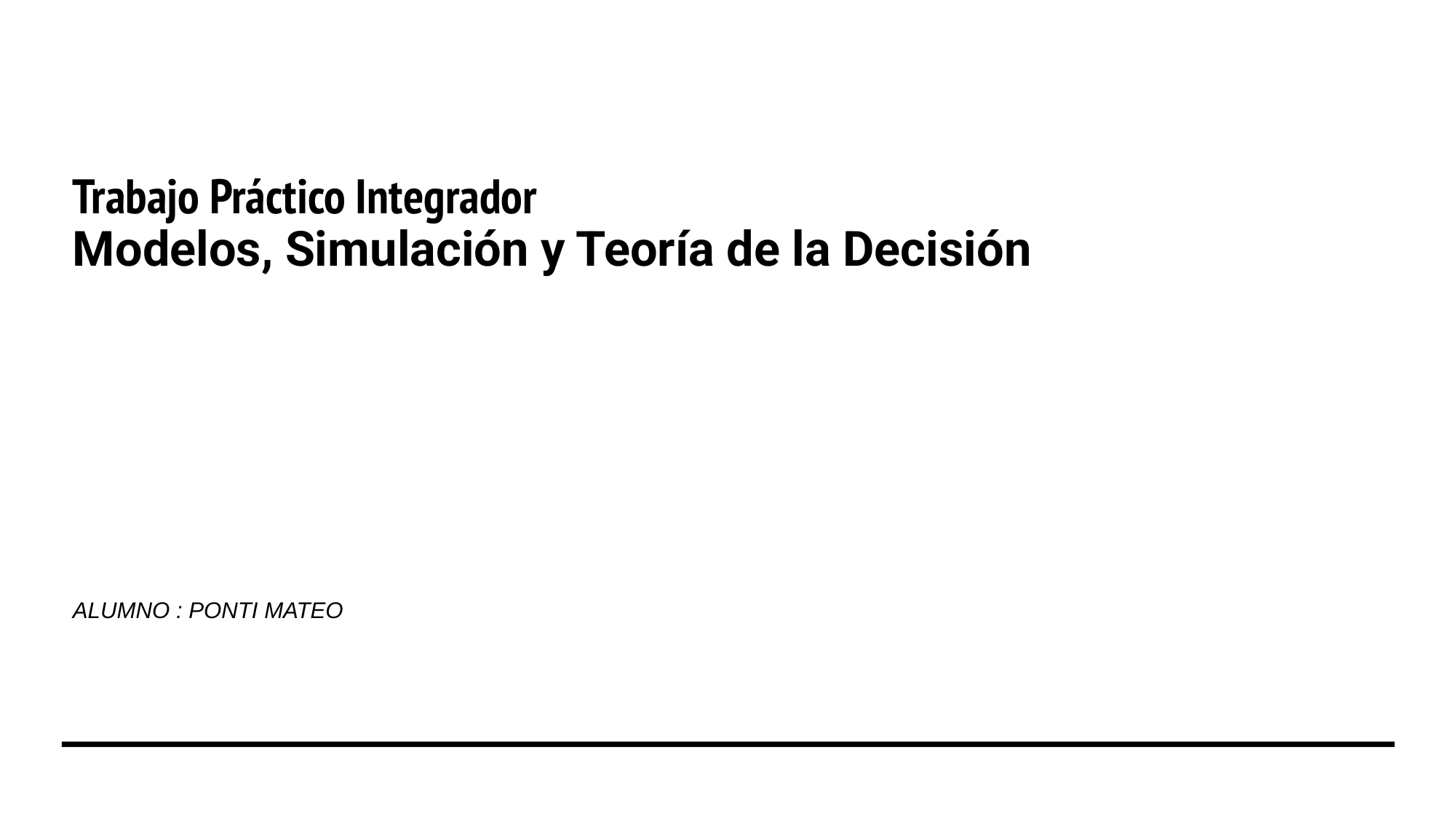

# Trabajo Práctico Integrador
Modelos, Simulación y Teoría de la Decisión

ALUmno : Ponti Mateo